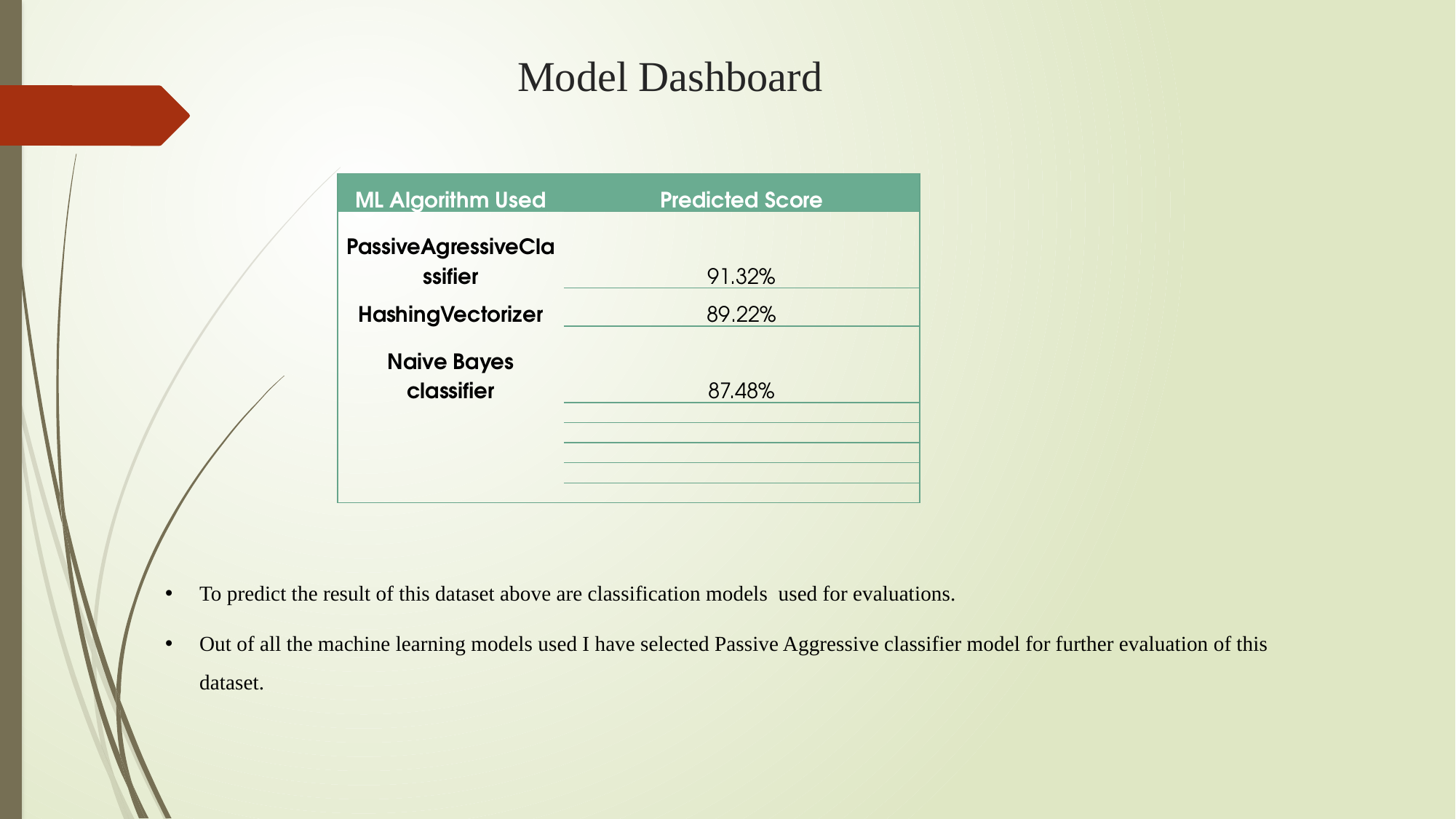

# Model Dashboard
| ML Algorithm Used | Predicted Score |
| --- | --- |
| PassiveAgressiveClassifier | 91.32% |
| HashingVectorizer | 89.22% |
| Naive Bayes classifier | 87.48% |
|  |  |
|  |  |
|  |  |
|  |  |
|  |  |
To predict the result of this dataset above are classification models  used for evaluations.
Out of all the machine learning models used I have selected Passive Aggressive classifier model for further evaluation of this dataset.